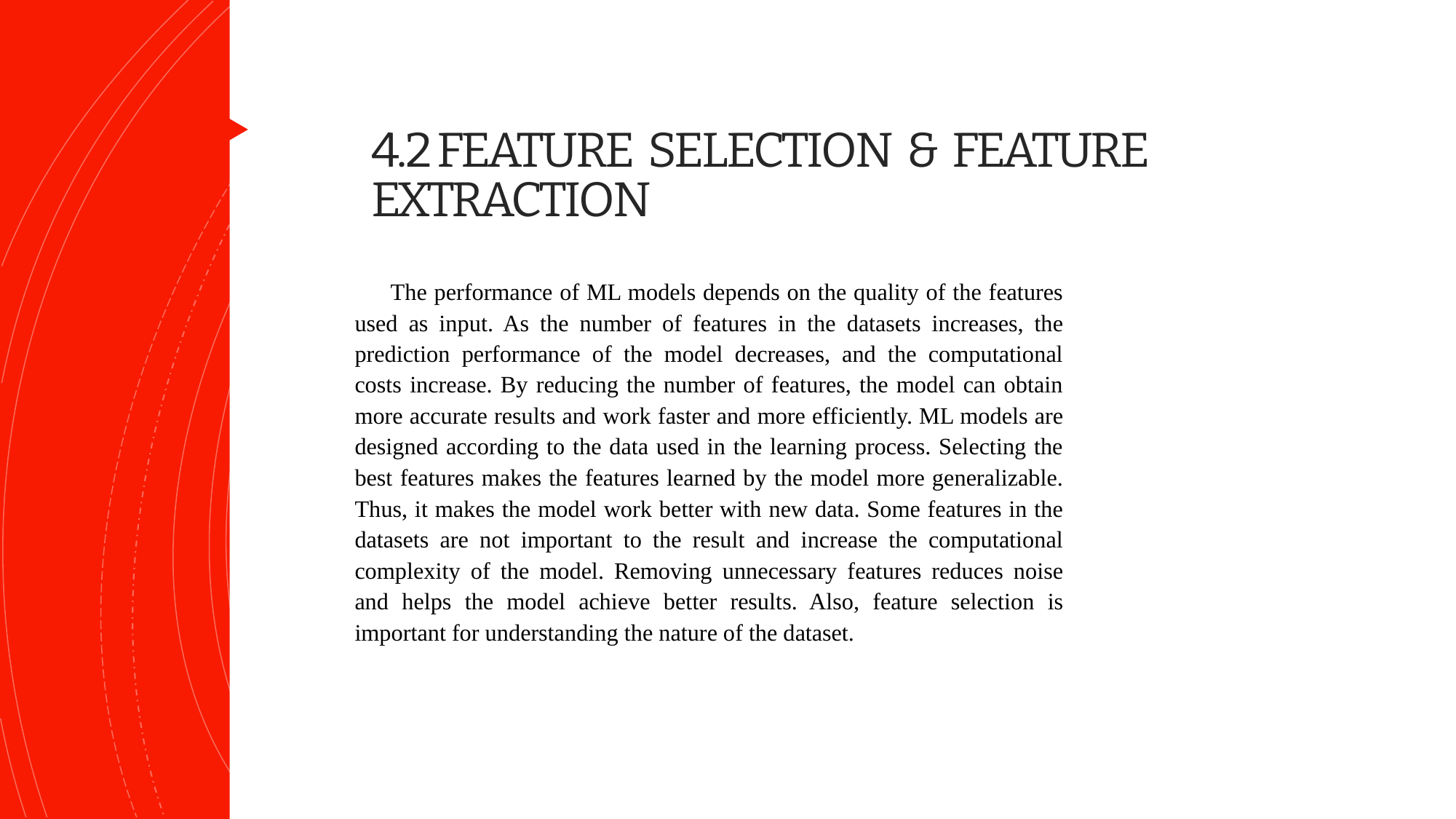

# 4.2 FEATURE  SELECTION  &  FEATURE EXTRACTION

     The performance of ML models depends on the quality of the features used as input. As the number of features in the datasets increases, the prediction performance of the model decreases, and the computational costs increase. By reducing the number of features, the model can obtain more accurate results and work faster and more efficiently. ML models are designed according to the data used in the learning process. Selecting the best features makes the features learned by the model more generalizable. Thus, it makes the model work better with new data. Some features in the datasets are not important to the result and increase the computational complexity of the model. Removing unnecessary features reduces noise and helps the model achieve better results. Also, feature selection is important for understanding the nature of the dataset.